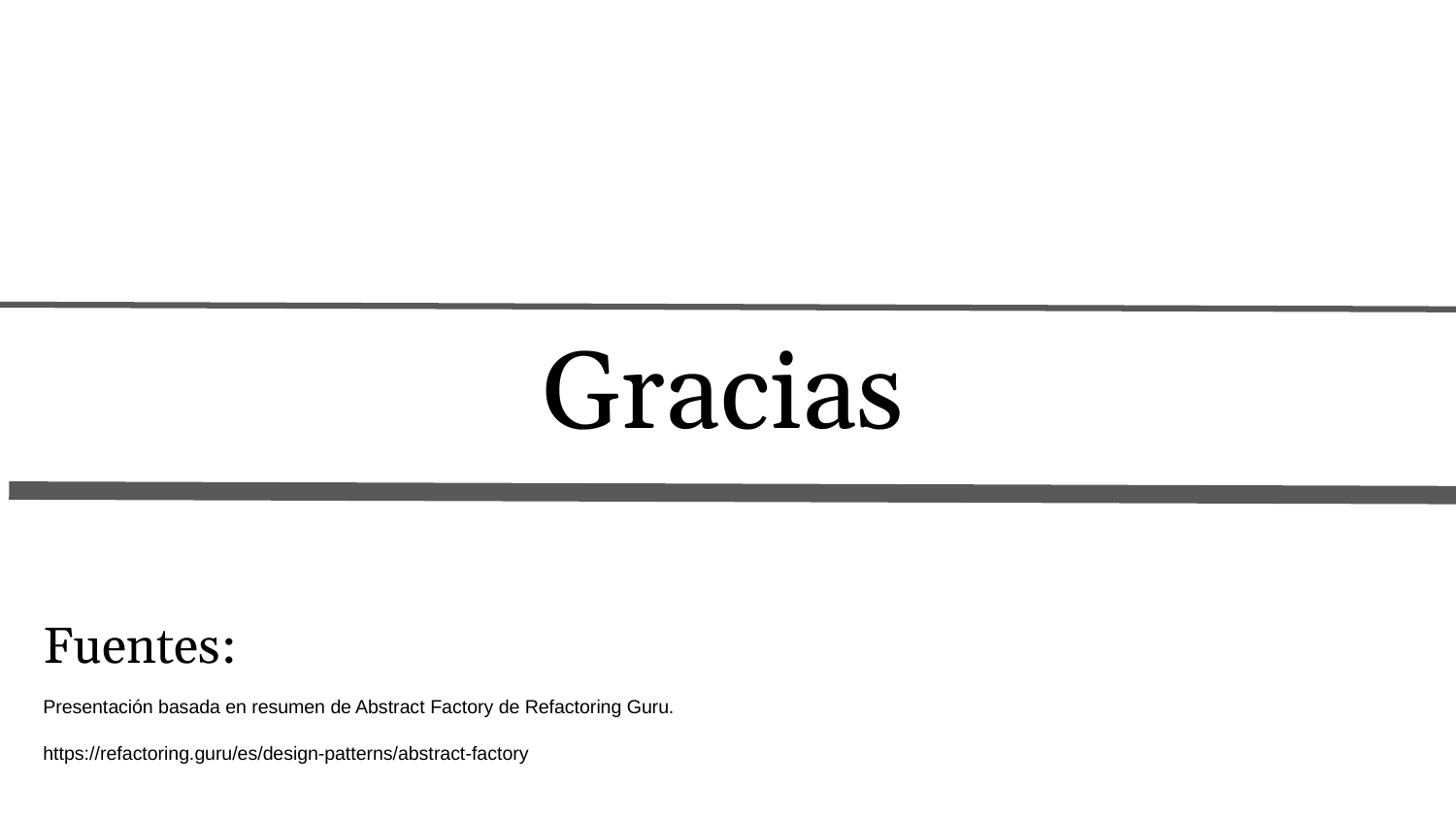

# Gracias
Fuentes:
Presentación basada en resumen de Abstract Factory de Refactoring Guru.
https://refactoring.guru/es/design-patterns/abstract-factory